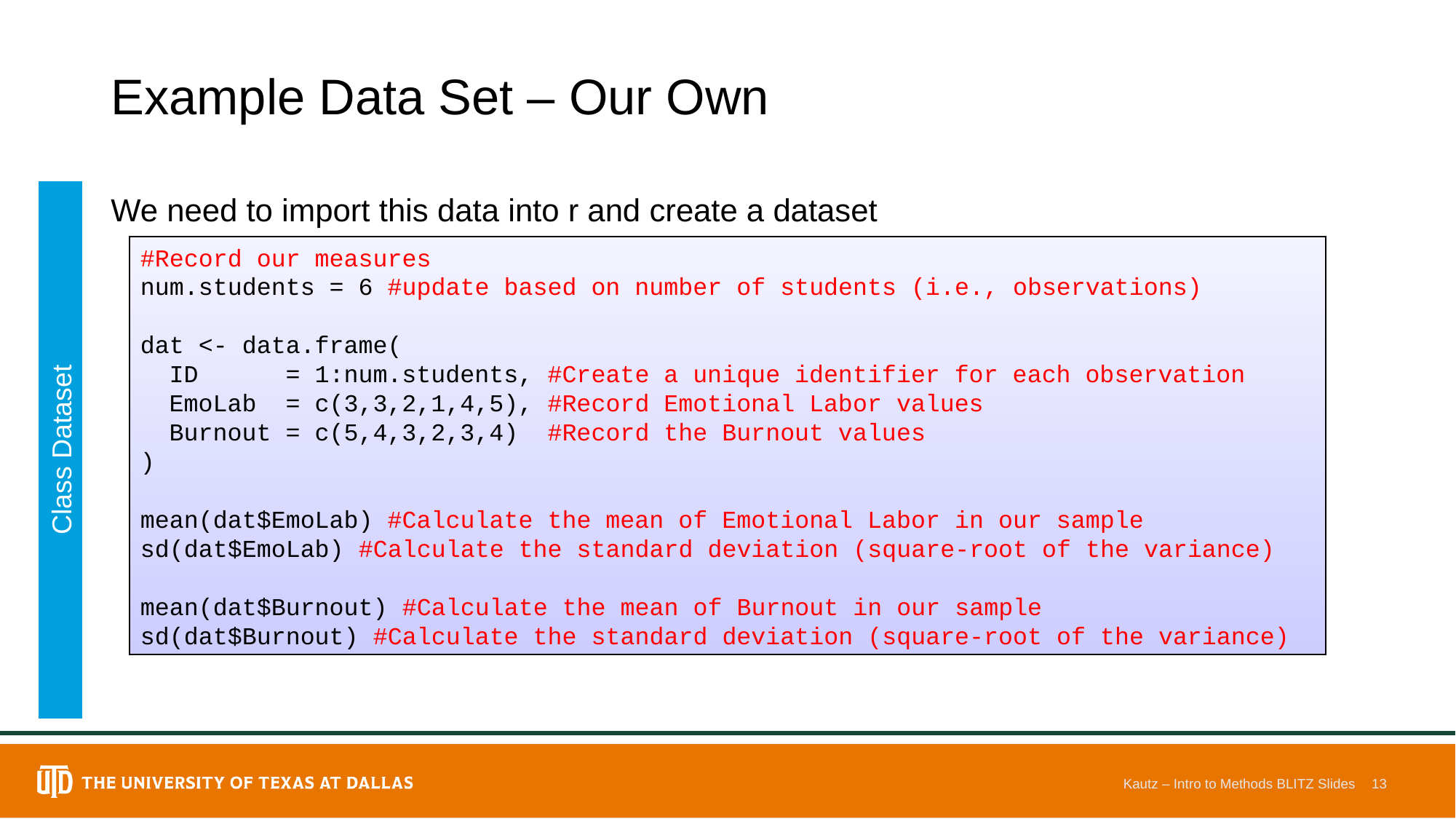

# Example Data Set – Our Own
We need to import this data into r and create a dataset

#Record our measures
num.students = 6 #update based on number of students (i.e., observations)

dat <- data.frame(
  ID      = 1:num.students, #Create a unique identifier for each observation
  EmoLab  = c(3,3,2,1,4,5), #Record Emotional Labor values
  Burnout = c(5,4,3,2,3,4)  #Record the Burnout values
)

mean(dat$EmoLab) #Calculate the mean of Emotional Labor in our sample
sd(dat$EmoLab) #Calculate the standard deviation (square-root of the variance)

mean(dat$Burnout) #Calculate the mean of Burnout in our sample
sd(dat$Burnout) #Calculate the standard deviation (square-root of the variance)
Class Dataset
Kautz – Intro to Methods BLITZ Slides
13